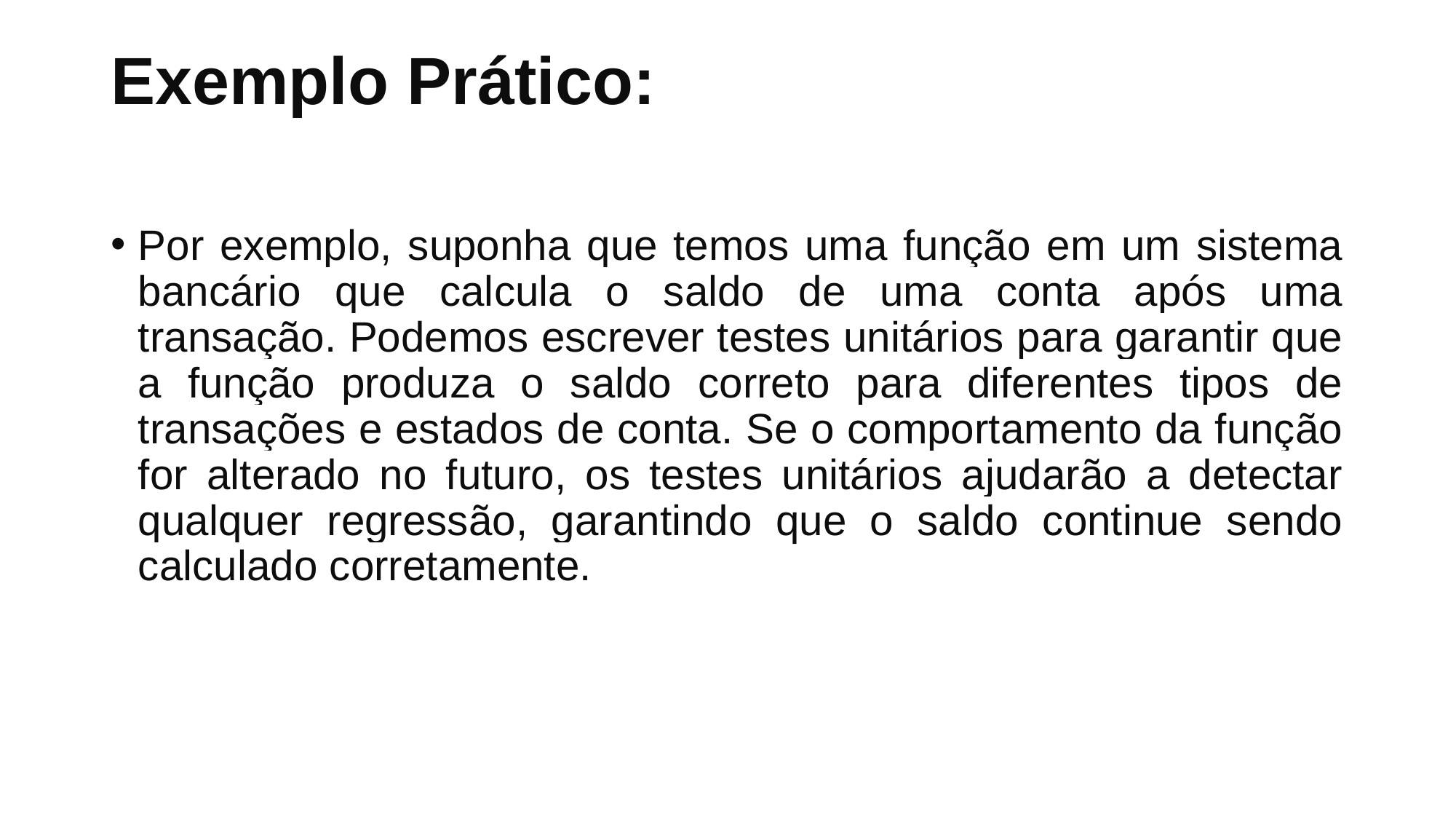

# Exemplo Prático:
Por exemplo, suponha que temos uma função em um sistema bancário que calcula o saldo de uma conta após uma transação. Podemos escrever testes unitários para garantir que a função produza o saldo correto para diferentes tipos de transações e estados de conta. Se o comportamento da função for alterado no futuro, os testes unitários ajudarão a detectar qualquer regressão, garantindo que o saldo continue sendo calculado corretamente.